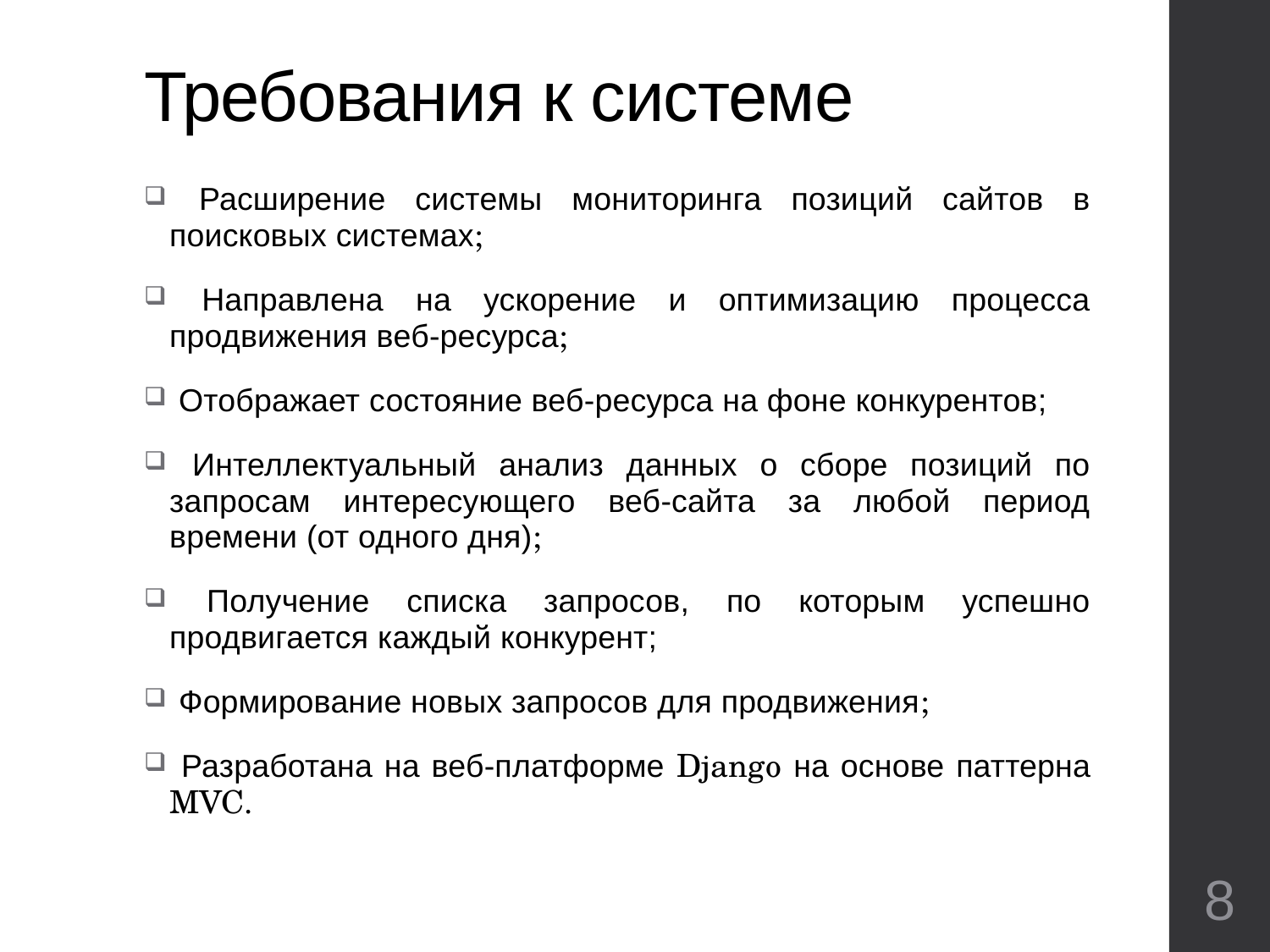

# Требования к системе
 Расширение системы мониторинга позиций сайтов в поисковых системах;
 Направлена на ускорение и оптимизацию процесса продвижения веб-ресурса;
 Отображает состояние веб-ресурса на фоне конкурентов;
 Интеллектуальный анализ данных о сборе позиций по запросам интересующего веб-сайта за любой период времени (от одного дня);
 Получение списка запросов, по которым успешно продвигается каждый конкурент;
 Формирование новых запросов для продвижения;
 Разработана на веб-платформе Django на основе паттерна MVC.

8